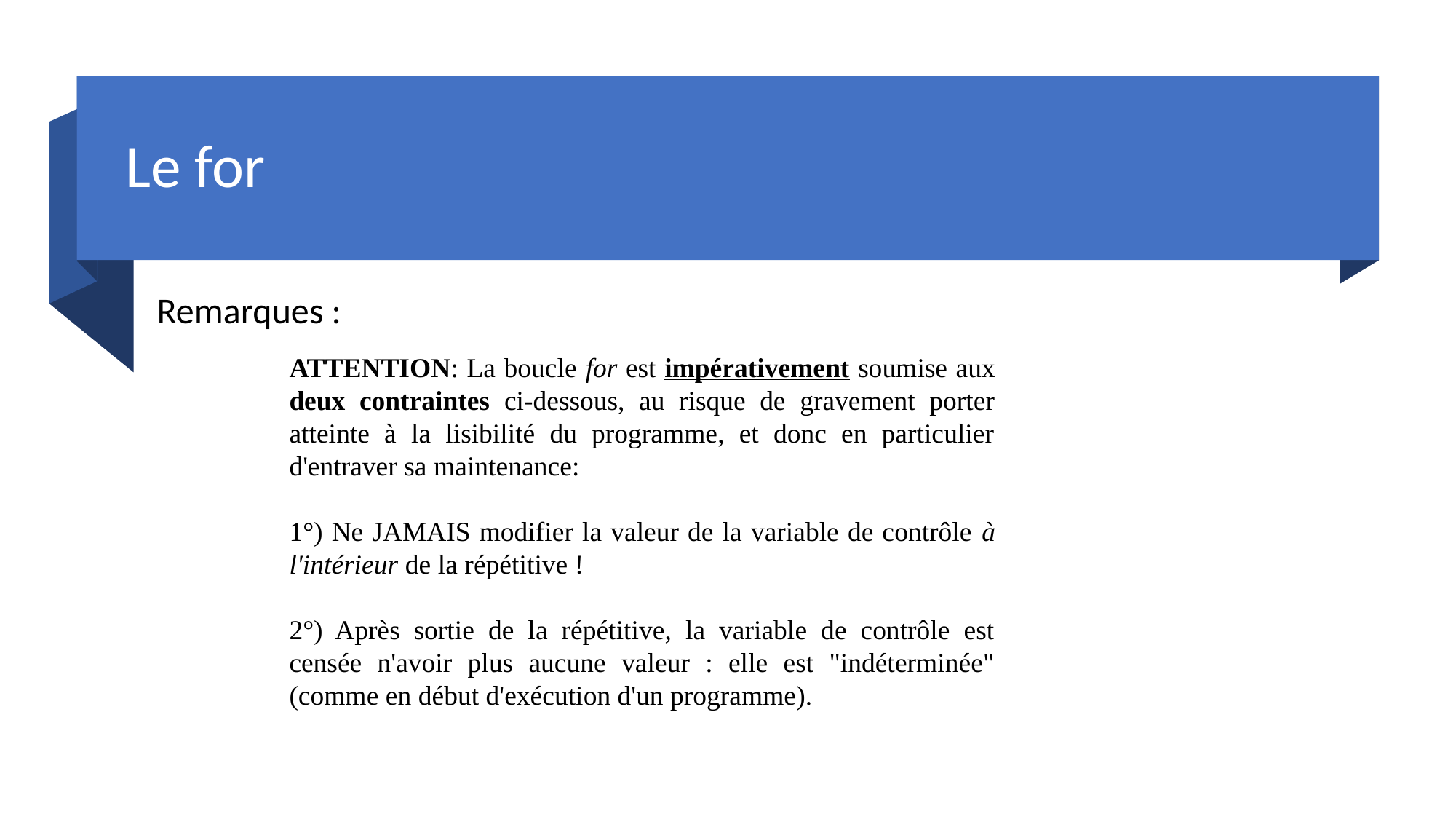

# Le for

Remarques :

ATTENTION: La boucle for est impérativement soumise aux deux contraintes ci-dessous, au risque de gravement porter atteinte à la lisibilité du programme, et donc en particulier d'entraver sa maintenance:

1°) Ne JAMAIS modifier la valeur de la variable de contrôle à l'intérieur de la répétitive !

2°) Après sortie de la répétitive, la variable de contrôle est censée n'avoir plus aucune valeur : elle est "indéterminée" (comme en début d'exécution d'un programme).